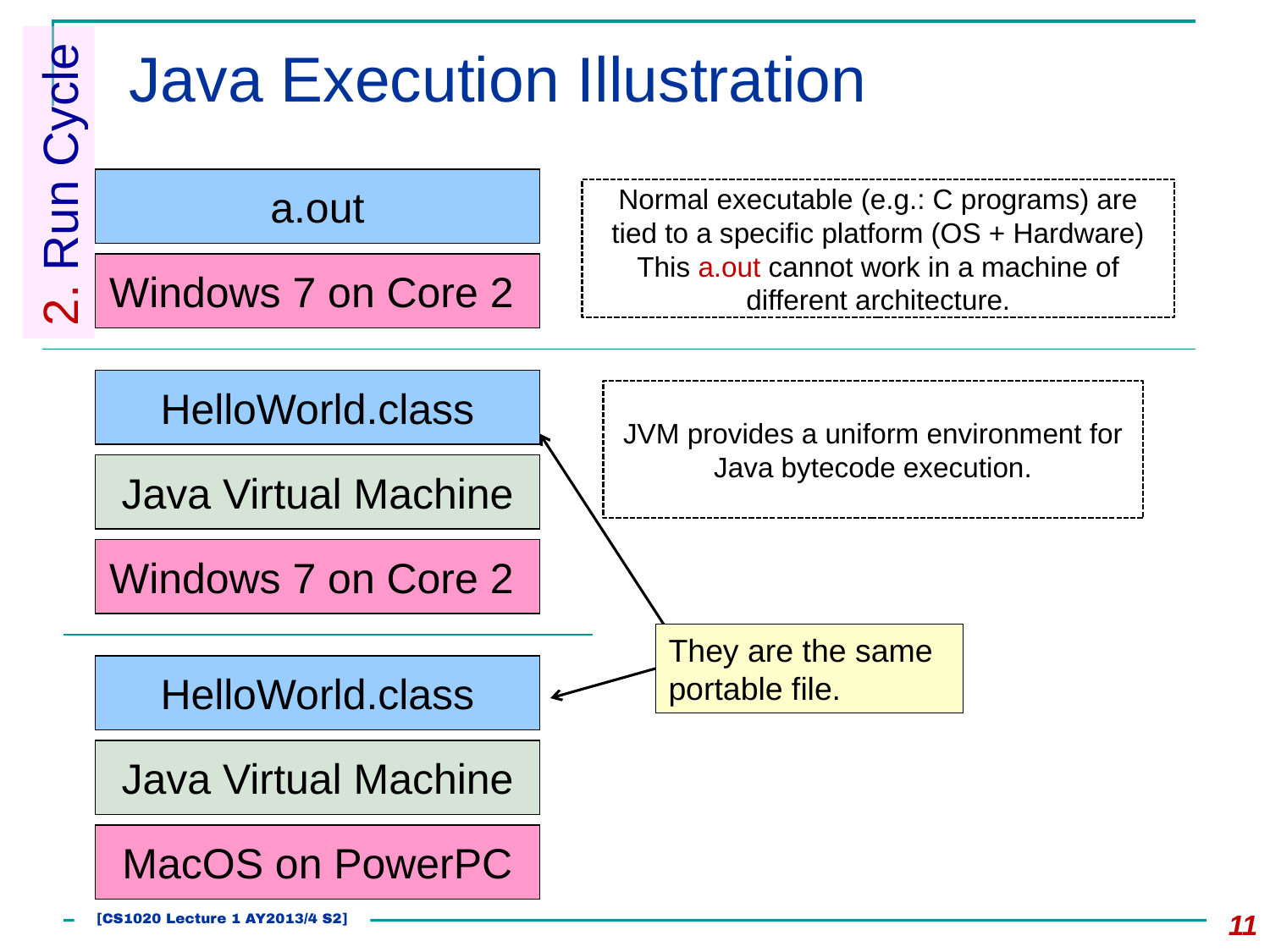

# Java Execution Illustration
2. Run Cycle
a.out
Normal executable (e.g.: C programs) are tied to a specific platform (OS + Hardware)
This a.out cannot work in a machine of different architecture.
Windows 7 on Core 2
HelloWorld.class
JVM provides a uniform environment for Java bytecode execution.
They are the same portable file.
Java Virtual Machine
Windows 7 on Core 2
HelloWorld.class
Java Virtual Machine
MacOS on PowerPC
11
[CS1020 Lecture 1 AY2013/4 S2]